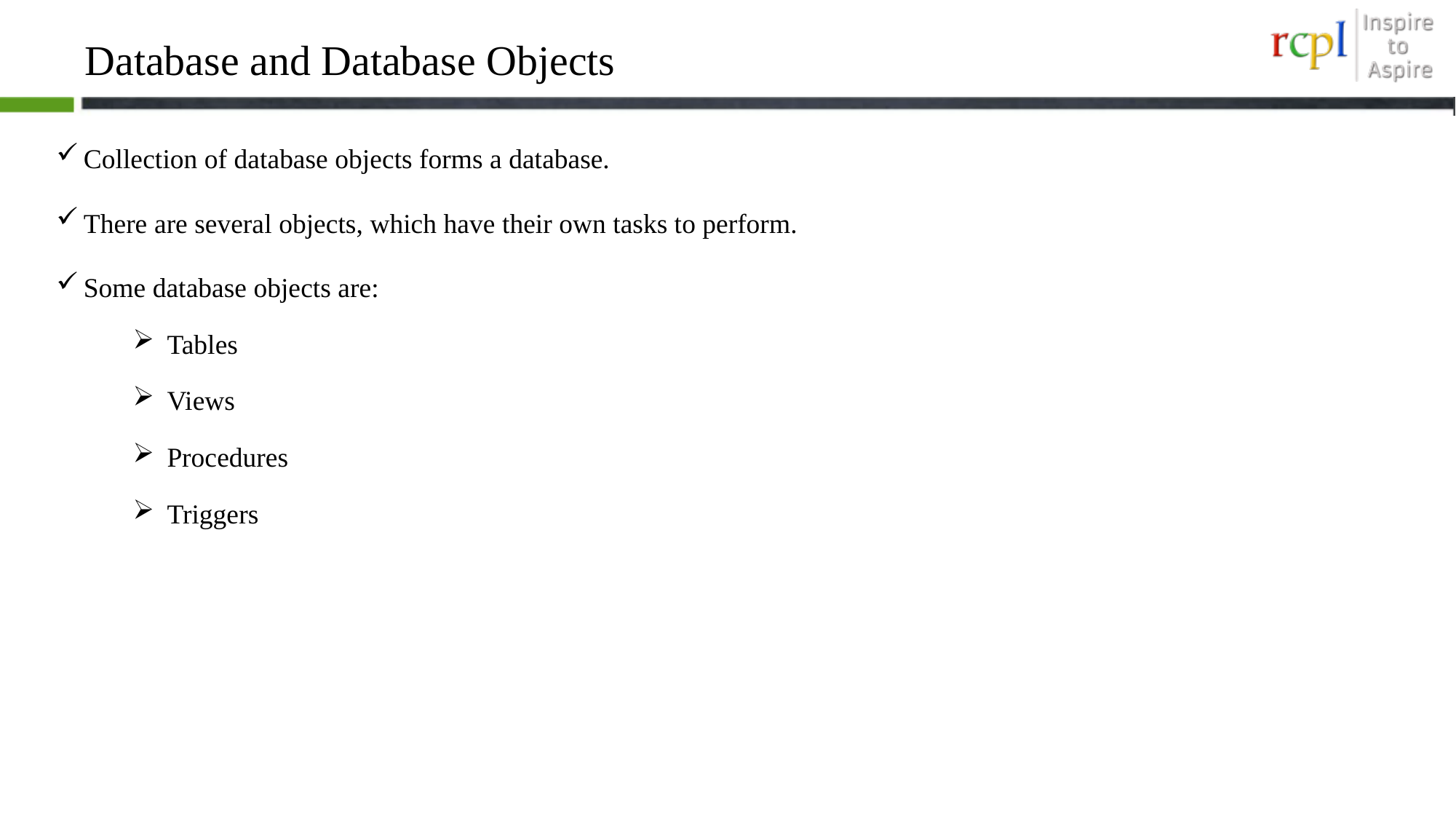

# Database and Database Objects
Collection of database objects forms a database.
There are several objects, which have their own tasks to perform.
Some database objects are:
Tables
Views
Procedures
Triggers